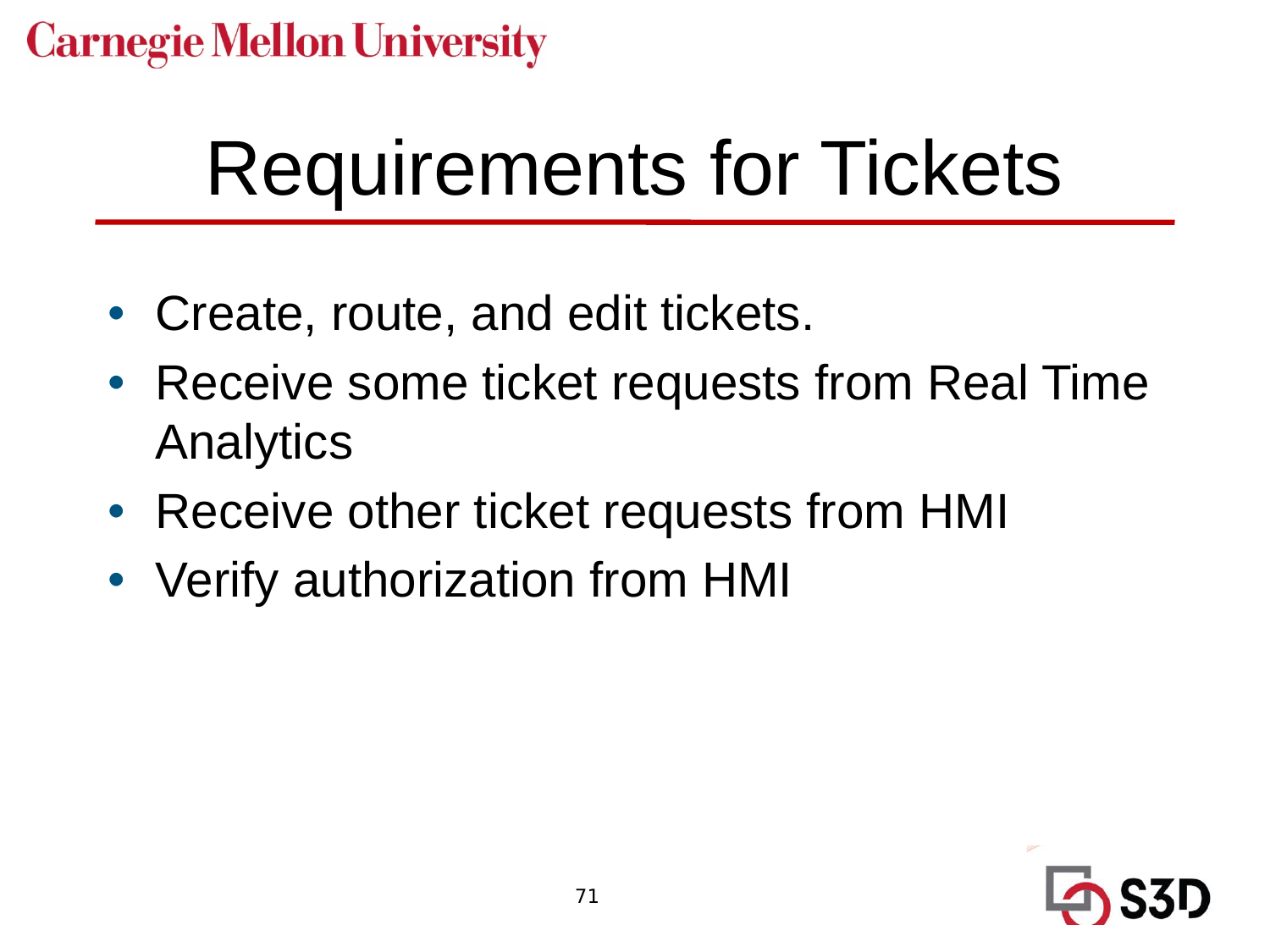

# Requirements for Tickets
Create, route, and edit tickets.
Receive some ticket requests from Real Time Analytics
Receive other ticket requests from HMI
Verify authorization from HMI